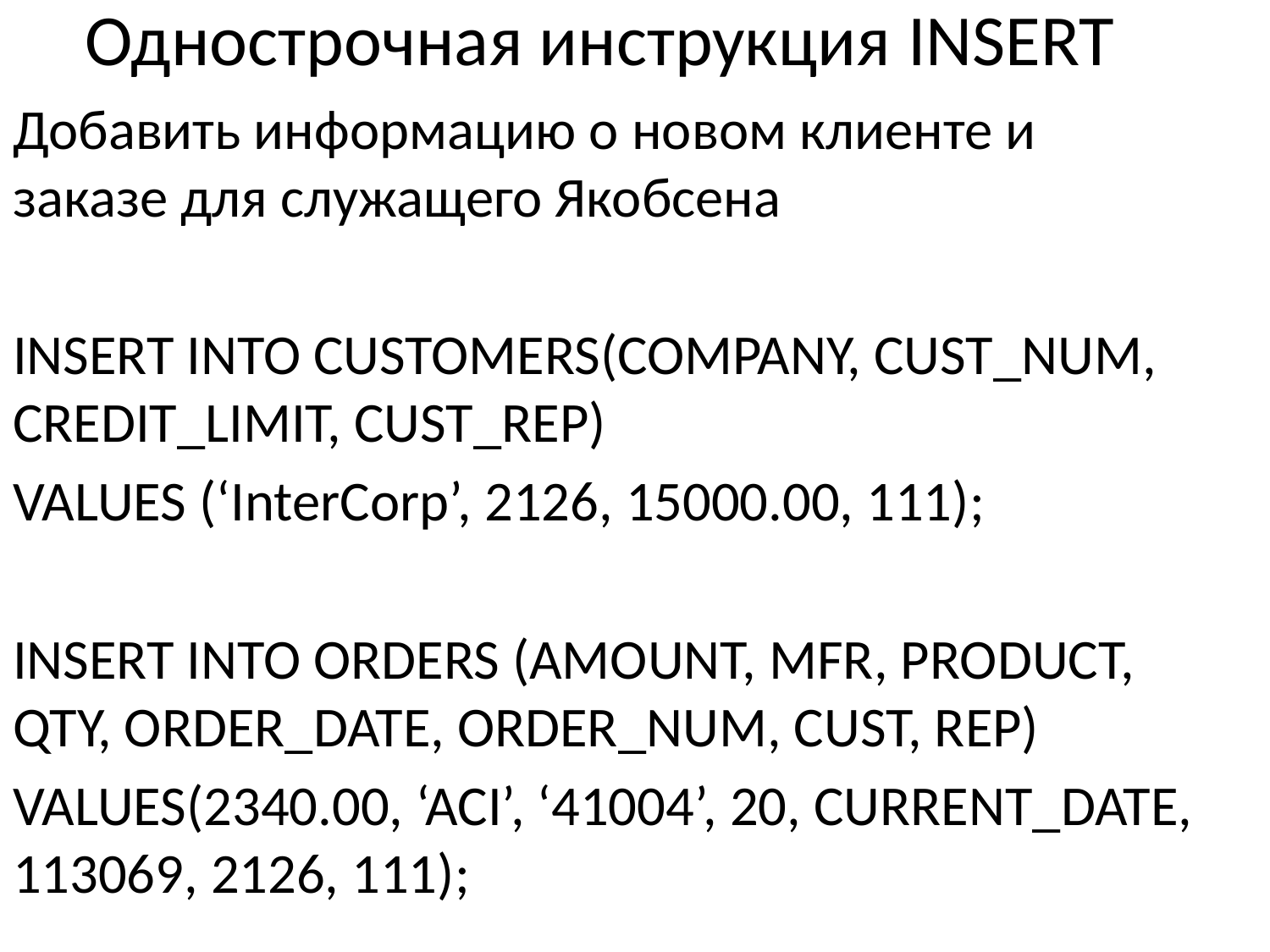

# Однострочная инструкция INSERT
Добавить информацию о новом клиенте и заказе для служащего Якобсена

INSERT INTO CUSTOMERS(COMPANY, CUST_NUM, CREDIT_LIMIT, CUST_REP)
VALUES (‘InterCorp’, 2126, 15000.00, 111);

INSERT INTO ORDERS (AMOUNT, MFR, PRODUCT, QTY, ORDER_DATE, ORDER_NUM, CUST, REP)
VALUES(2340.00, ‘ACI’, ‘41004’, 20, CURRENT_DATE, 113069, 2126, 111);